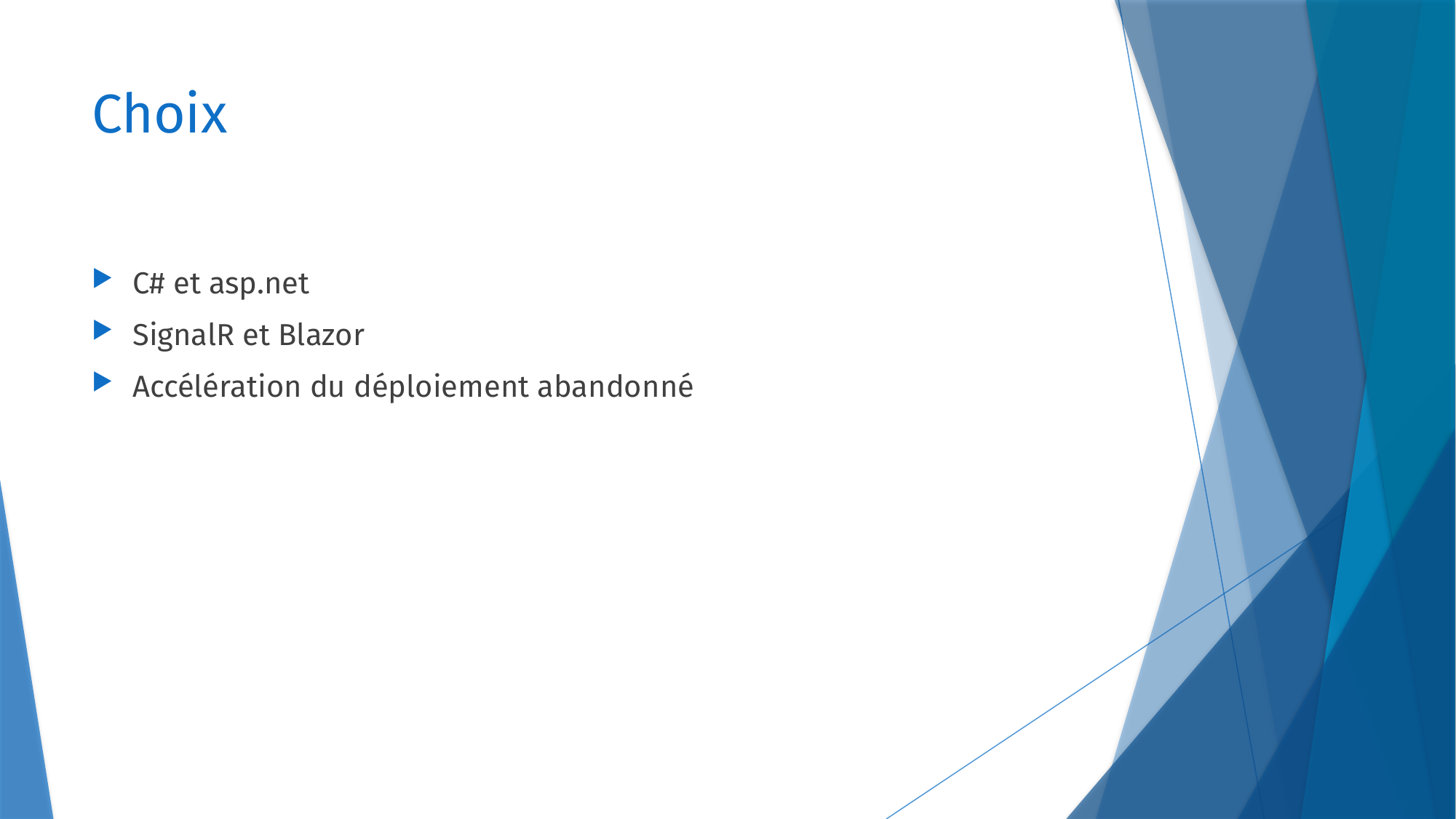

# Choix
C# et asp.net
SignalR et Blazor
Accélération du déploiement abandonné